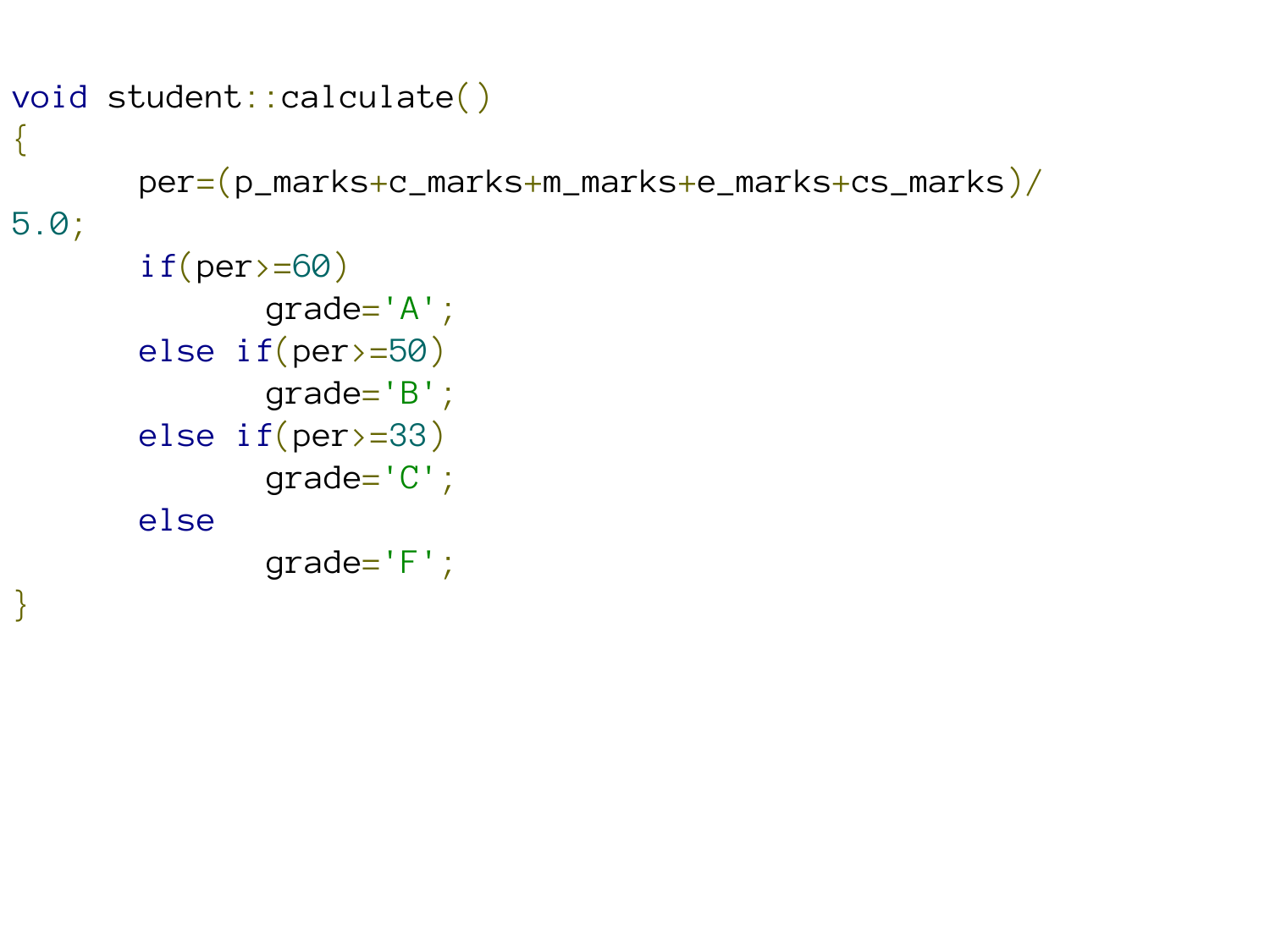

void student::calculate()
{
	per=(p_marks+c_marks+m_marks+e_marks+cs_marks)/5.0;
	if(per>=60)
		grade='A';
	else if(per>=50)
		grade='B';
	else if(per>=33)
		grade='C';
	else
		grade='F';
}